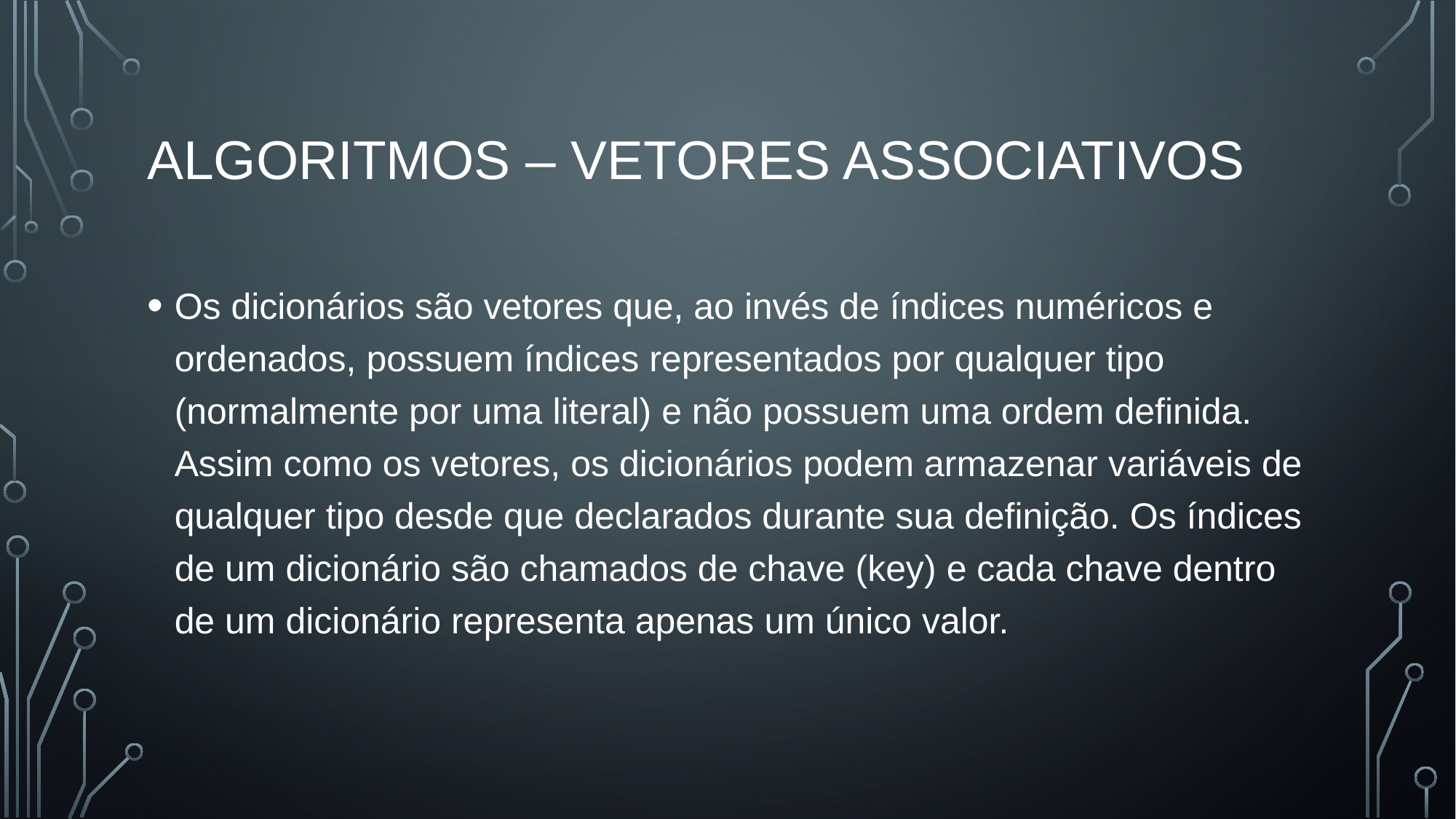

# Algoritmos – Vetores associativos
Os dicionários são vetores que, ao invés de índices numéricos e ordenados, possuem índices representados por qualquer tipo (normalmente por uma literal) e não possuem uma ordem definida. Assim como os vetores, os dicionários podem armazenar variáveis de qualquer tipo desde que declarados durante sua definição. Os índices de um dicionário são chamados de chave (key) e cada chave dentro de um dicionário representa apenas um único valor.